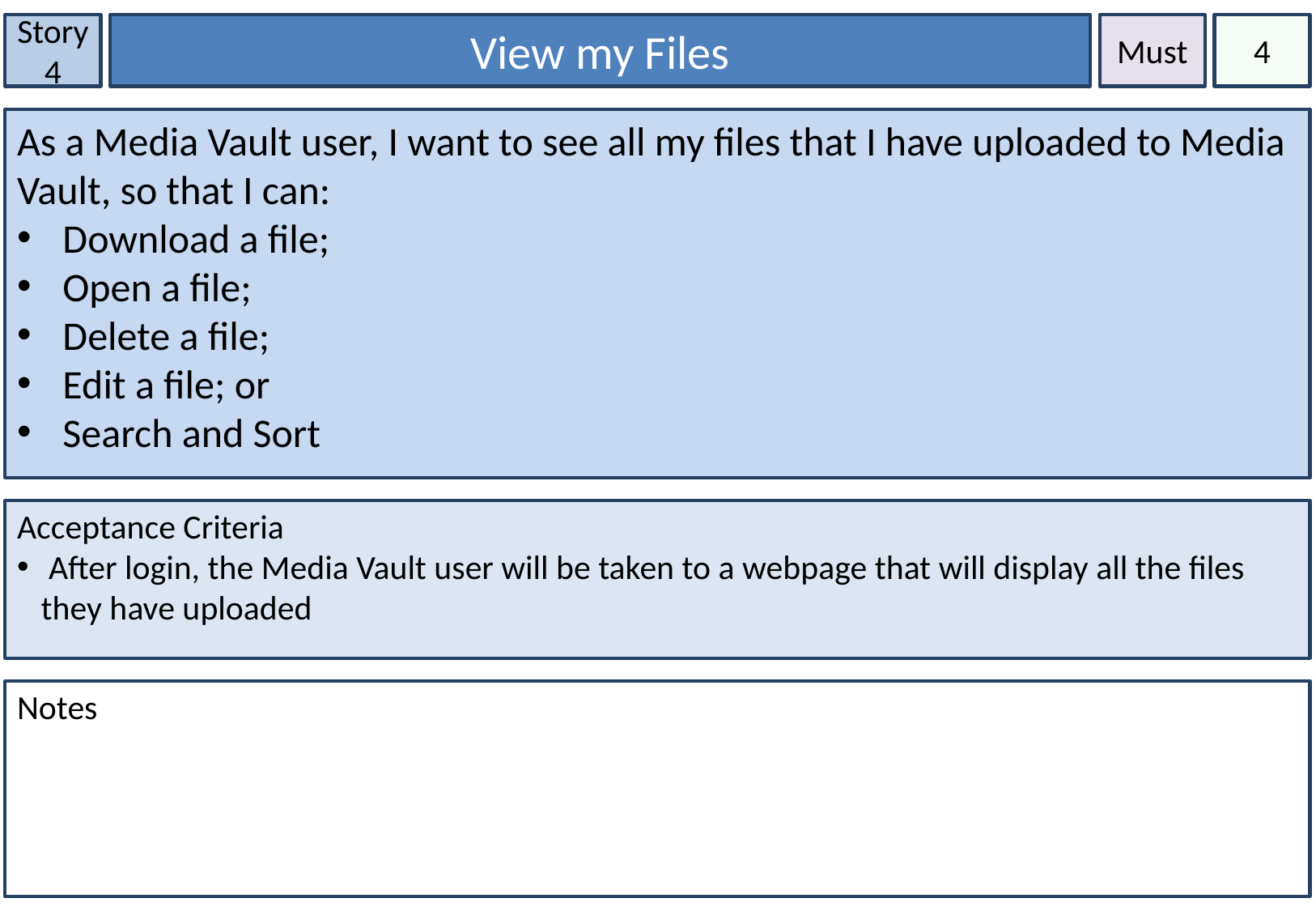

Story 4
View my Files
Must
4
As a Media Vault user, I want to see all my files that I have uploaded to Media Vault, so that I can:
Download a file;
Open a file;
Delete a file;
Edit a file; or
Search and Sort

Acceptance Criteria
 After login, the Media Vault user will be taken to a webpage that will display all the files they have uploaded
Notes